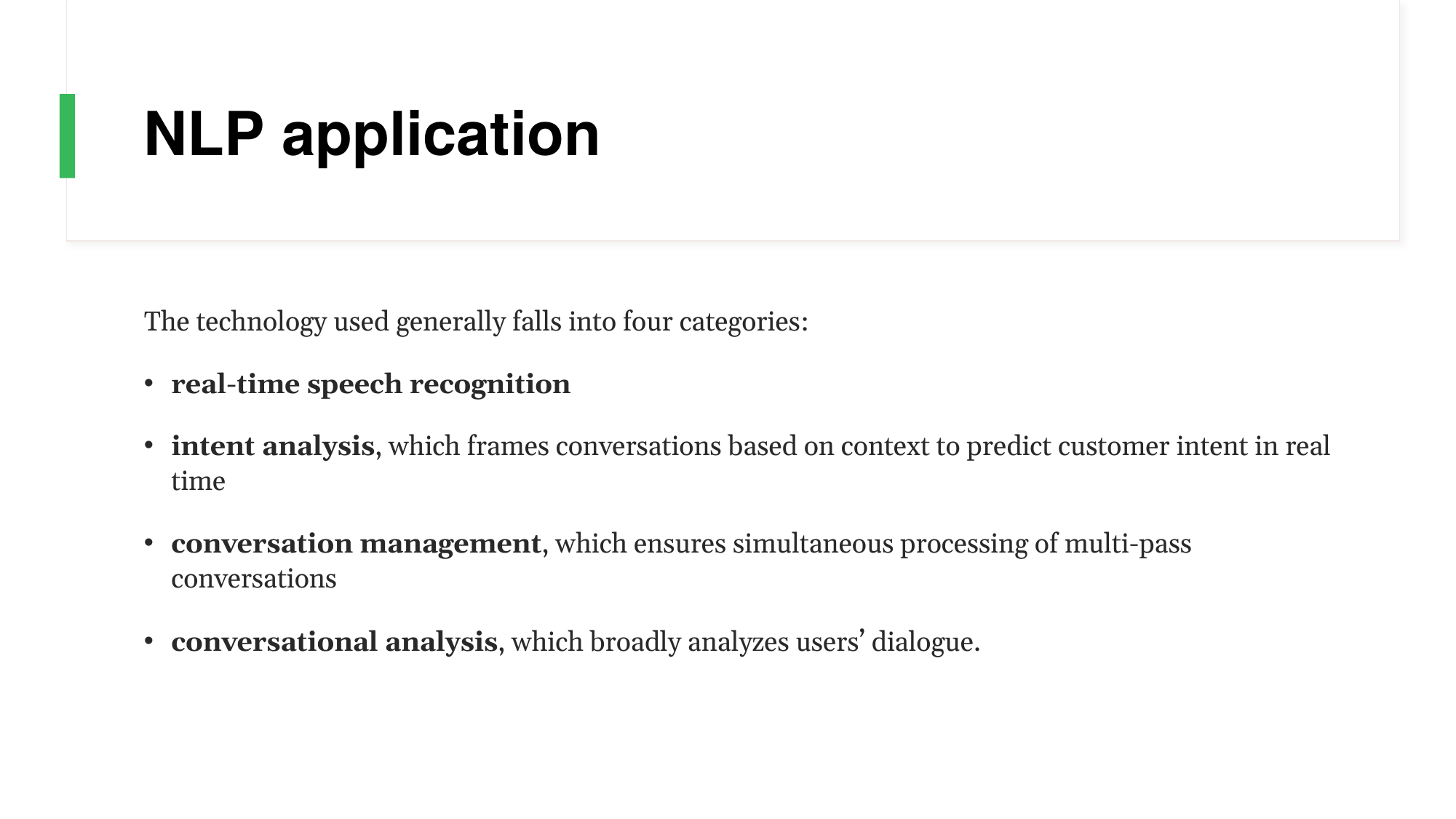

# NLP application
The technology used generally falls into four categories:
real-time speech recognition
intent analysis, which frames conversations based on context to predict customer intent in real time
conversation management, which ensures simultaneous processing of multi-pass conversations
conversational analysis, which broadly analyzes users’ dialogue.